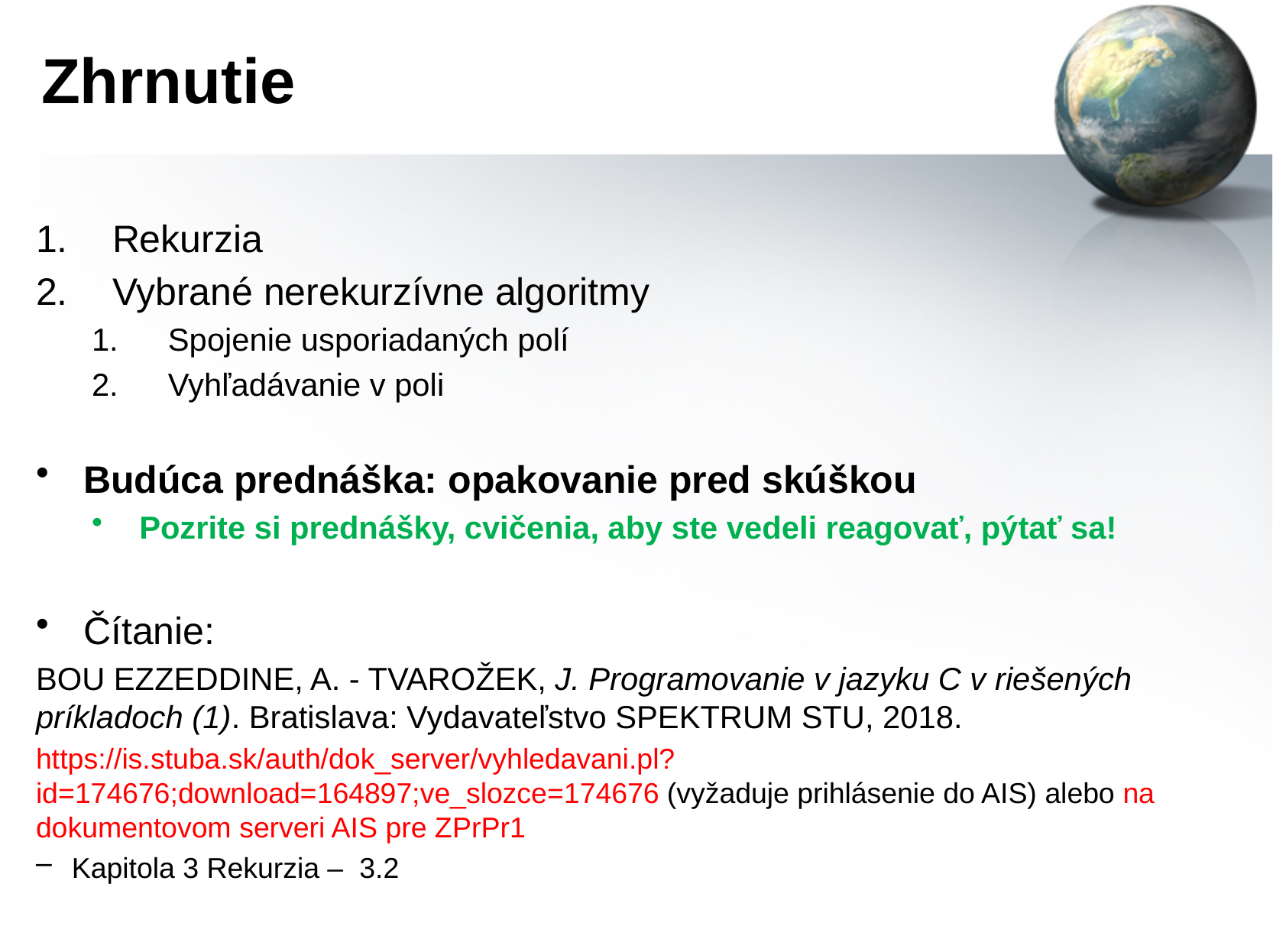

# Zhrnutie
Rekurzia
Vybrané nerekurzívne algoritmy
Spojenie usporiadaných polí
Vyhľadávanie v poli

Budúca prednáška: opakovanie pred skúškou
Pozrite si prednášky, cvičenia, aby ste vedeli reagovať, pýtať sa!

Čítanie:
BOU EZZEDDINE, A. - TVAROŽEK, J. Programovanie v jazyku C v riešených príkladoch (1). Bratislava: Vydavateľstvo SPEKTRUM STU, 2018.
https://is.stuba.sk/auth/dok_server/vyhledavani.pl?id=174676;download=164897;ve_slozce=174676 (vyžaduje prihlásenie do AIS) alebo na dokumentovom serveri AIS pre ZPrPr1
Kapitola 3 Rekurzia –  3.2